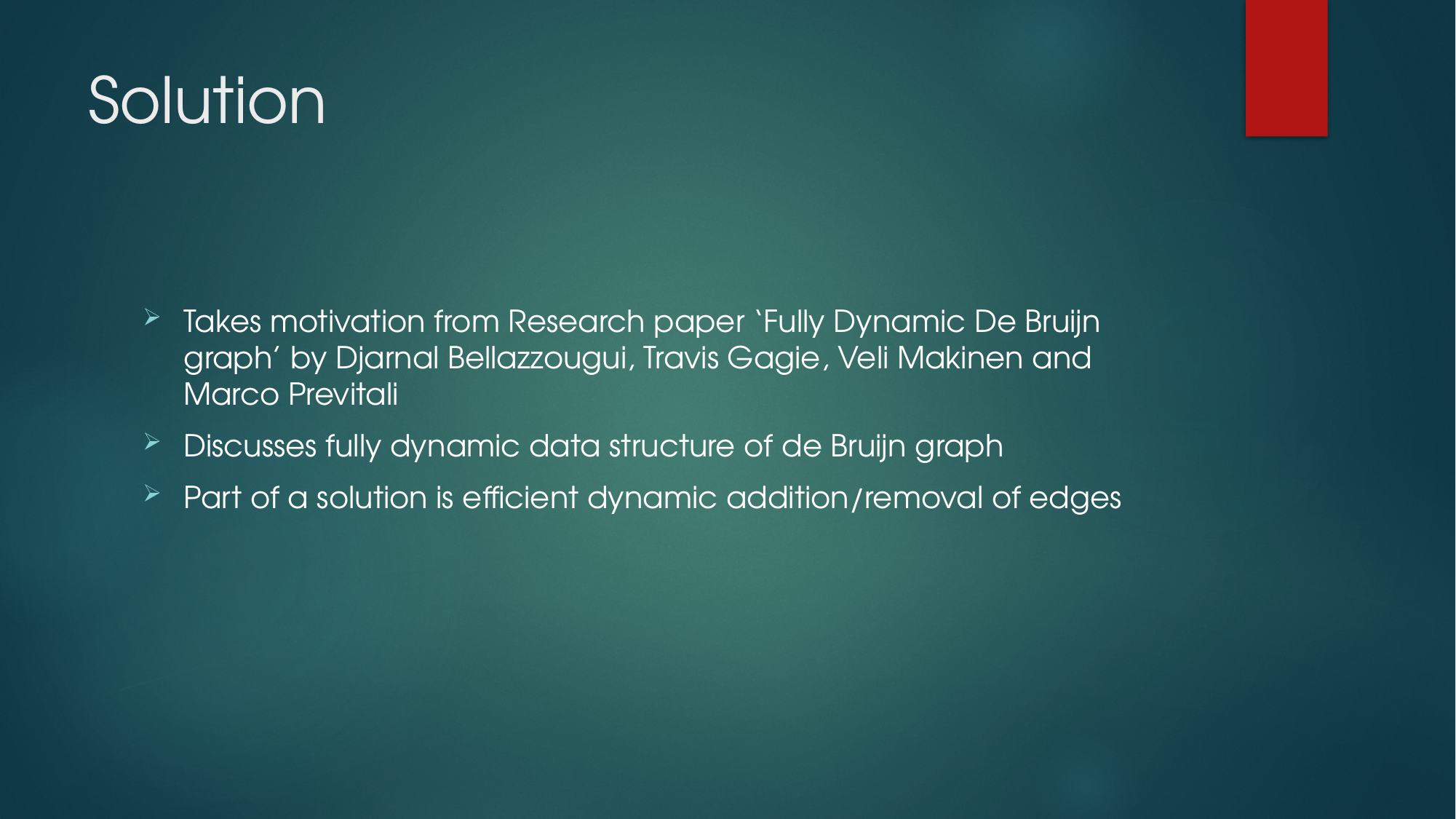

# Solution

Takes motivation from Research paper ‘Fully Dynamic De Bruijn graph’ by Djarnal Bellazzougui, Travis Gagie, Veli Makinen and Marco Previtali
Discusses fully dynamic data structure of de Bruijn graph
Part of a solution is efficient dynamic addition/removal of edges